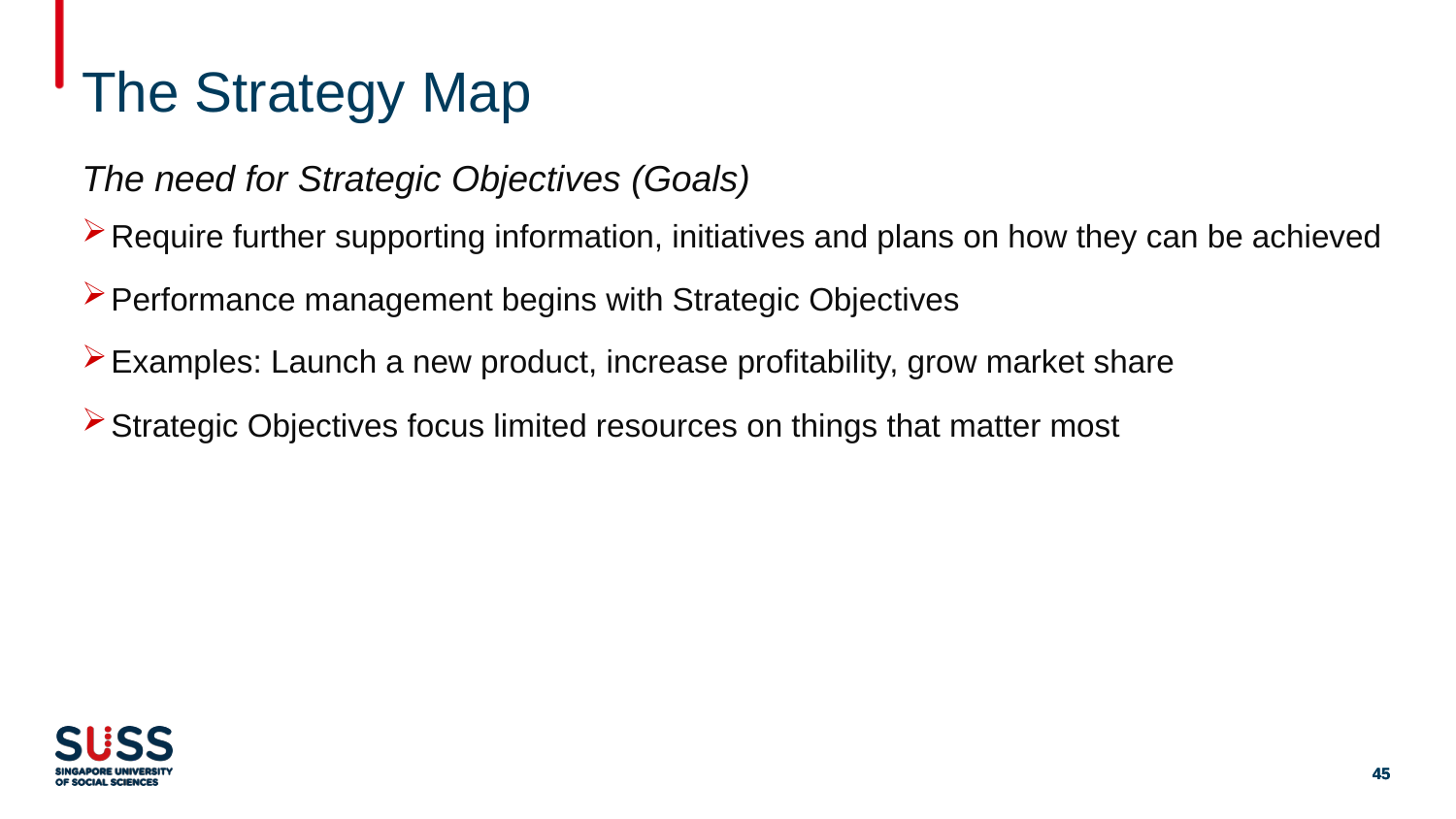

# The Strategy Map
The need for Strategic Objectives (Goals)
Require further supporting information, initiatives and plans on how they can be achieved
Performance management begins with Strategic Objectives
Examples: Launch a new product, increase profitability, grow market share
Strategic Objectives focus limited resources on things that matter most